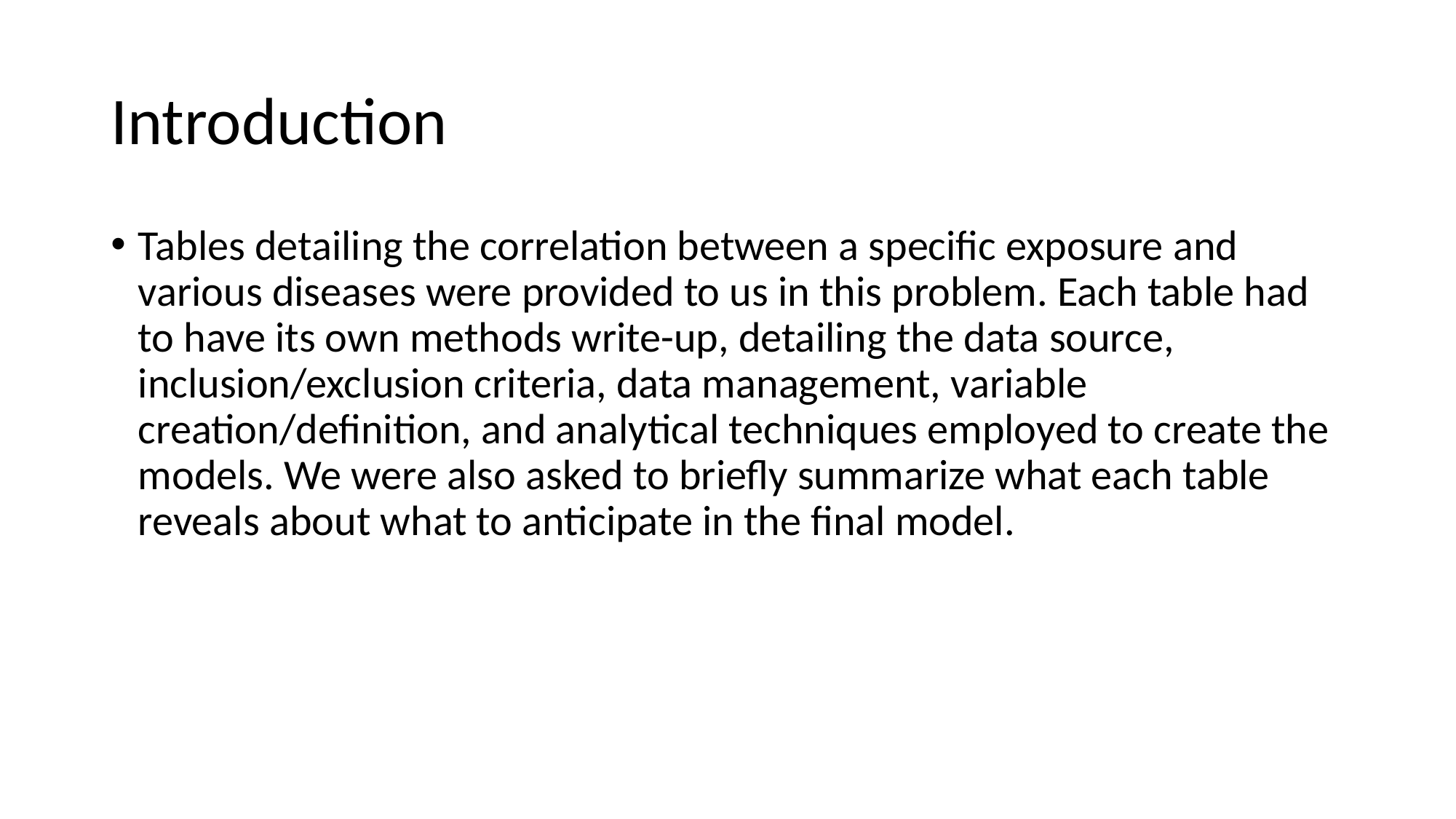

# Introduction
Tables detailing the correlation between a specific exposure and various diseases were provided to us in this problem. Each table had to have its own methods write-up, detailing the data source, inclusion/exclusion criteria, data management, variable creation/definition, and analytical techniques employed to create the models. We were also asked to briefly summarize what each table reveals about what to anticipate in the final model.